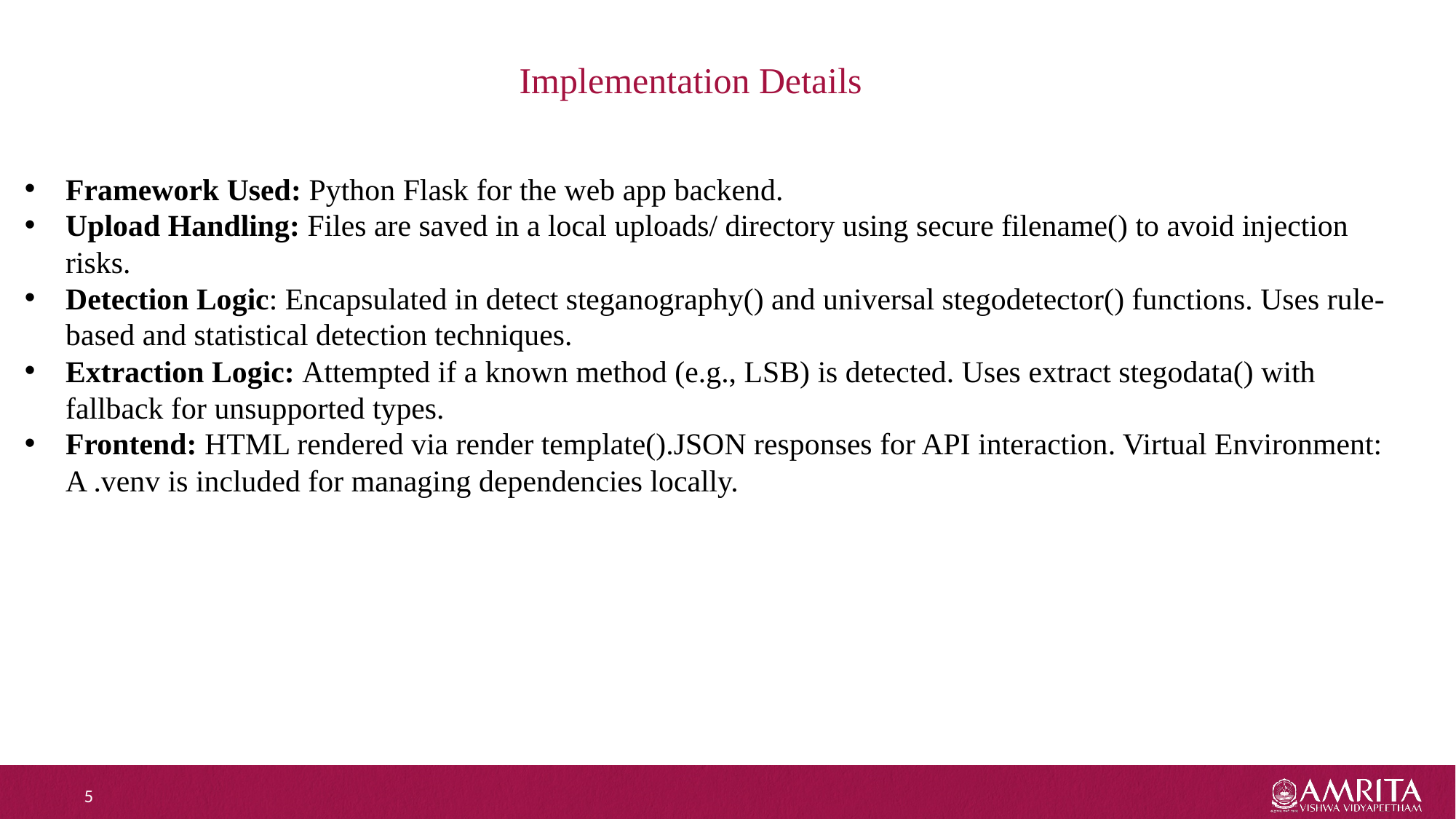

# Implementation Details

Framework Used: Python Flask for the web app backend.
Upload Handling: Files are saved in a local uploads/ directory using secure filename() to avoid injection risks.
Detection Logic: Encapsulated in detect steganography() and universal stegodetector() functions. Uses rule-based and statistical detection techniques.
Extraction Logic: Attempted if a known method (e.g., LSB) is detected. Uses extract stegodata() with fallback for unsupported types.
Frontend: HTML rendered via render template().JSON responses for API interaction. Virtual Environment: A .venv is included for managing dependencies locally.
5